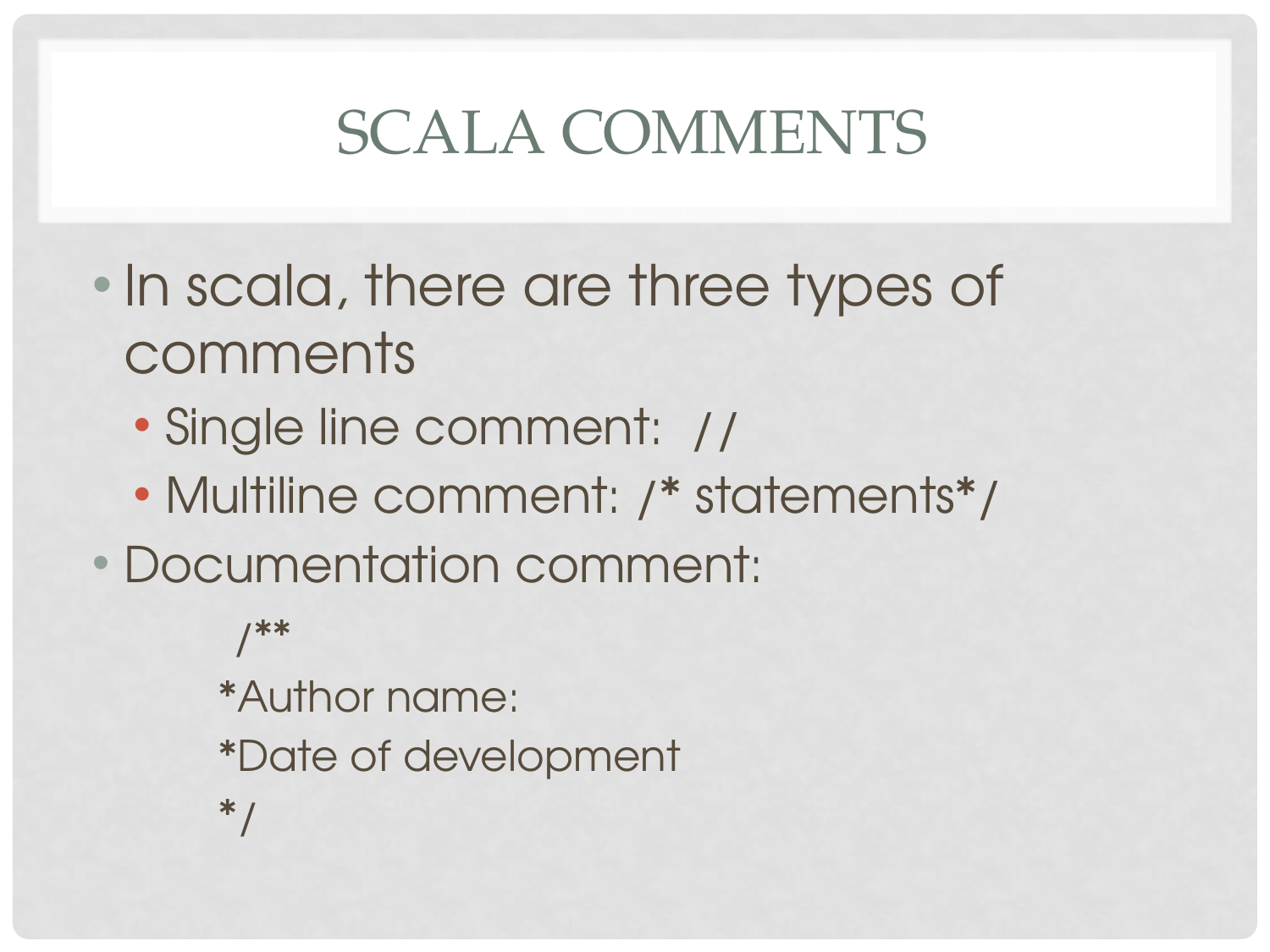

# Scala Comments
In scala, there are three types of comments
Single line comment:  //
Multiline comment: /* statements*/
Documentation comment:
	 /**
	*Author name:
	*Date of development
	*/